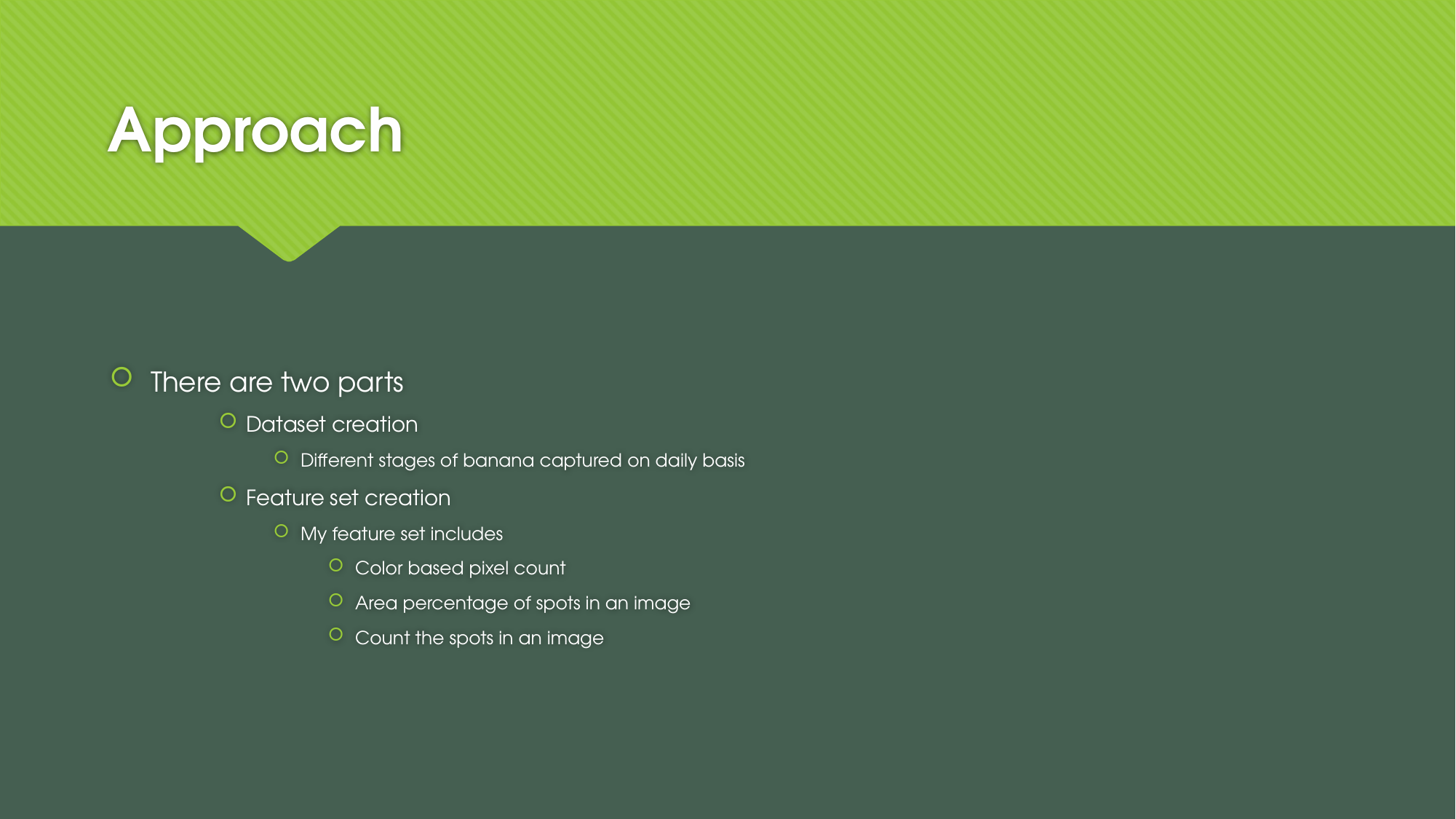

# Approach

There are two parts
Dataset creation
Different stages of banana captured on daily basis
Feature set creation
My feature set includes
Color based pixel count
Area percentage of spots in an image
Count the spots in an image